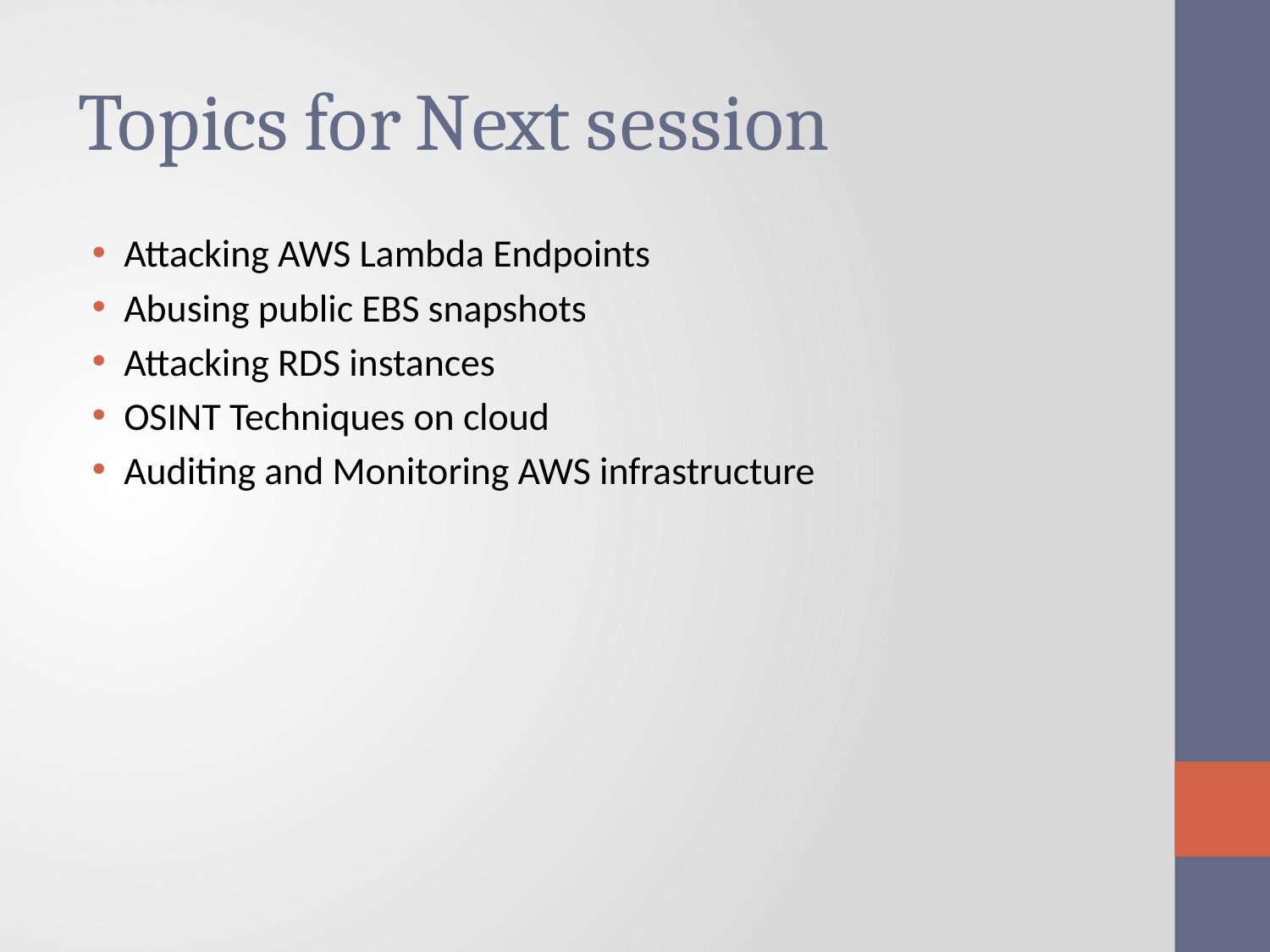

# Topics for Next session
Attacking AWS Lambda Endpoints
Abusing public EBS snapshots
Attacking RDS instances
OSINT Techniques on cloud
Auditing and Monitoring AWS infrastructure